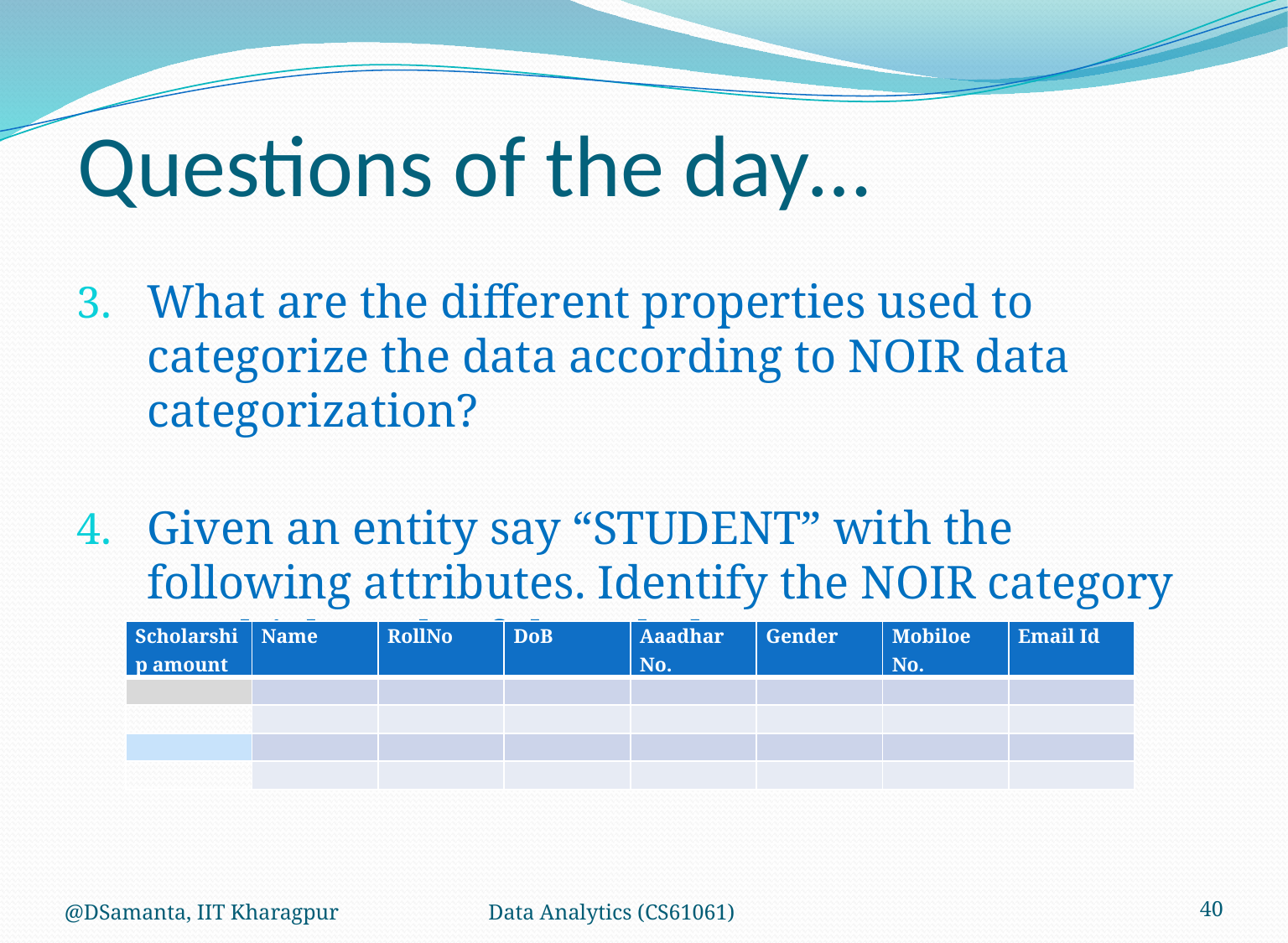

# Questions of the day…
What are the different properties used to categorize the data according to NOIR data categorization?

Given an entity say “STUDENT” with the following attributes. Identify the NOIR category to which each of them belongs.

| Scholarship amount | Name | RollNo | DoB | Aaadhar No. | Gender | Mobiloe No. | Email Id |
| --- | --- | --- | --- | --- | --- | --- | --- |
|  |  |  |  |  |  |  |  |
|  |  |  |  |  |  |  |  |
|  |  |  |  |  |  |  |  |
|  |  |  |  |  |  |  |  |
@DSamanta, IIT Kharagpur
Data Analytics (CS61061)
40